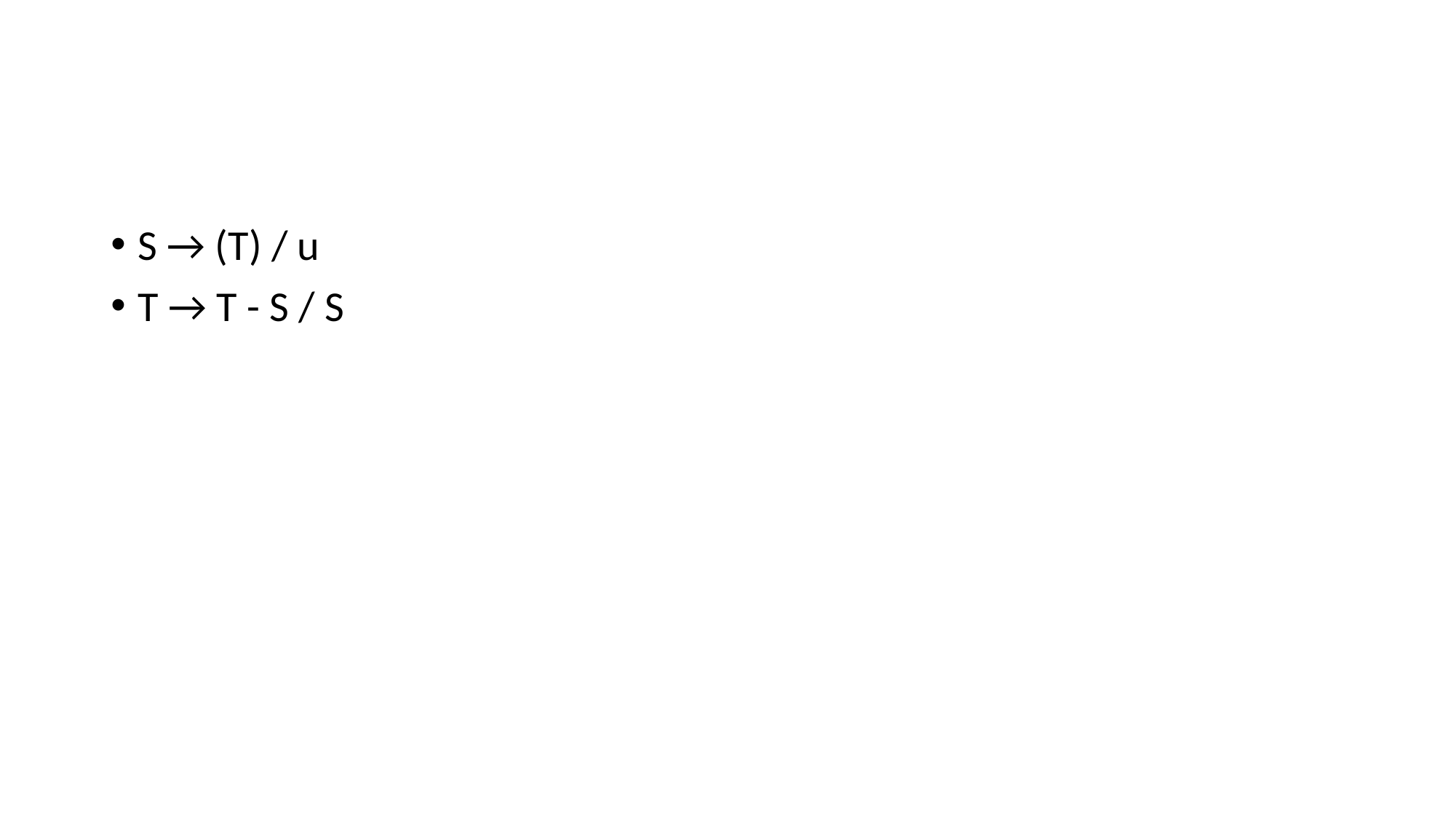

#
S → (T) / u
T → T - S / S